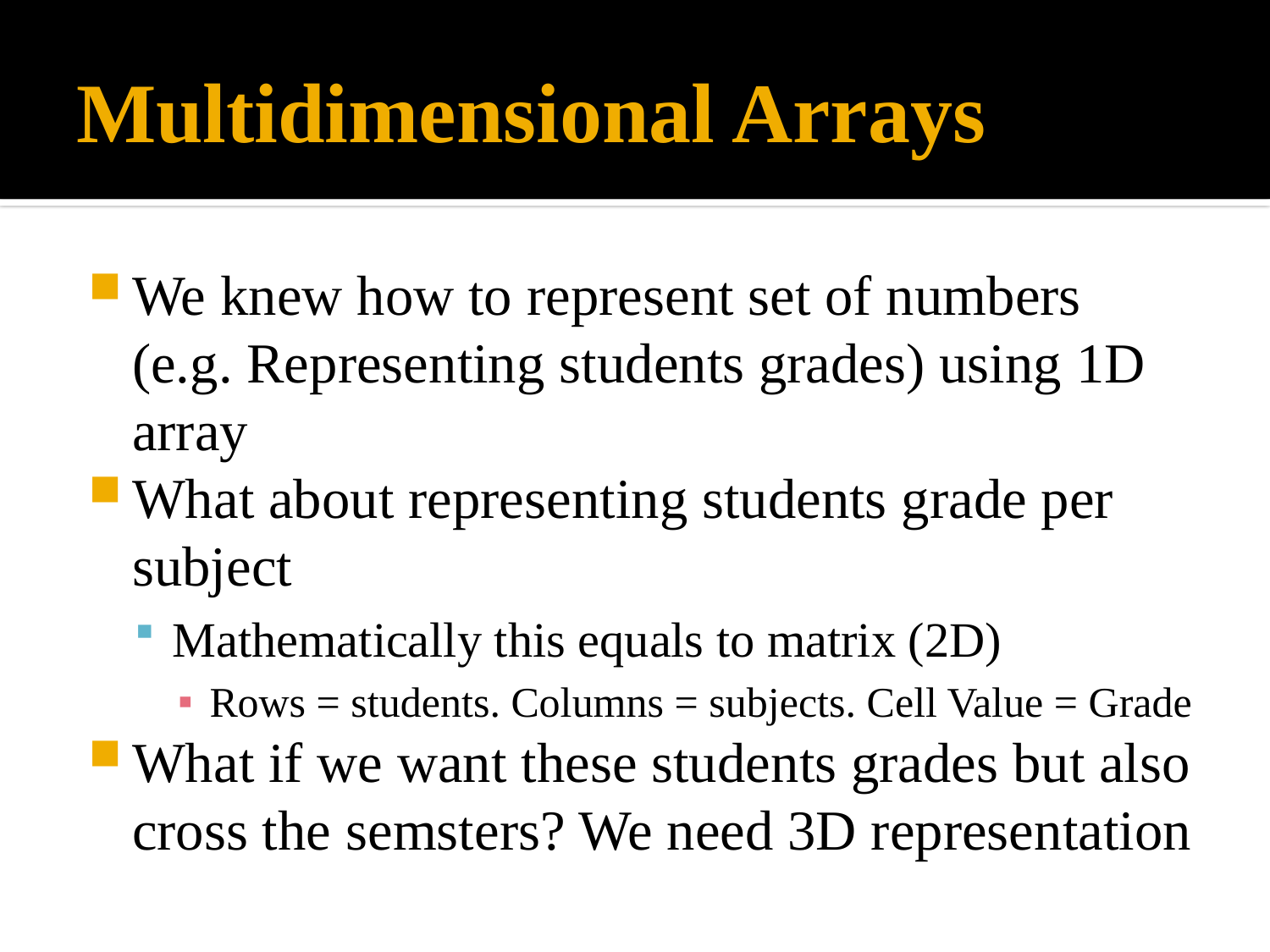

# Multidimensional Arrays
We knew how to represent set of numbers (e.g. Representing students grades) using 1D array
What about representing students grade per subject
Mathematically this equals to matrix (2D)
Rows = students. Columns = subjects. Cell Value = Grade
What if we want these students grades but also cross the semsters? We need 3D representation